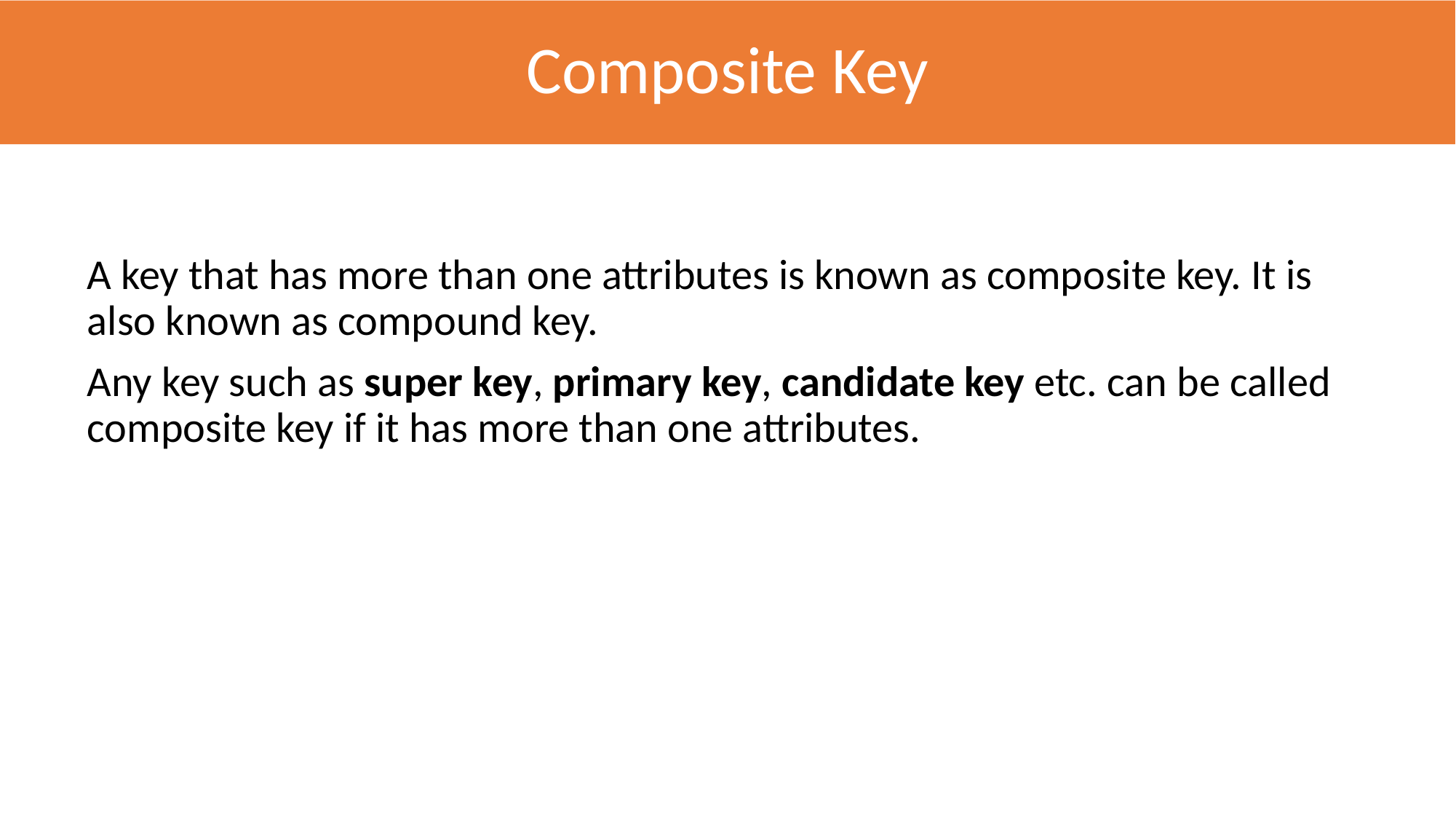

# Composite Key
Composite Key

A key that has more than one attributes is known as composite key. It is also known as compound key.
Any key such as super key, primary key, candidate key etc. can be called composite key if it has more than one attributes.